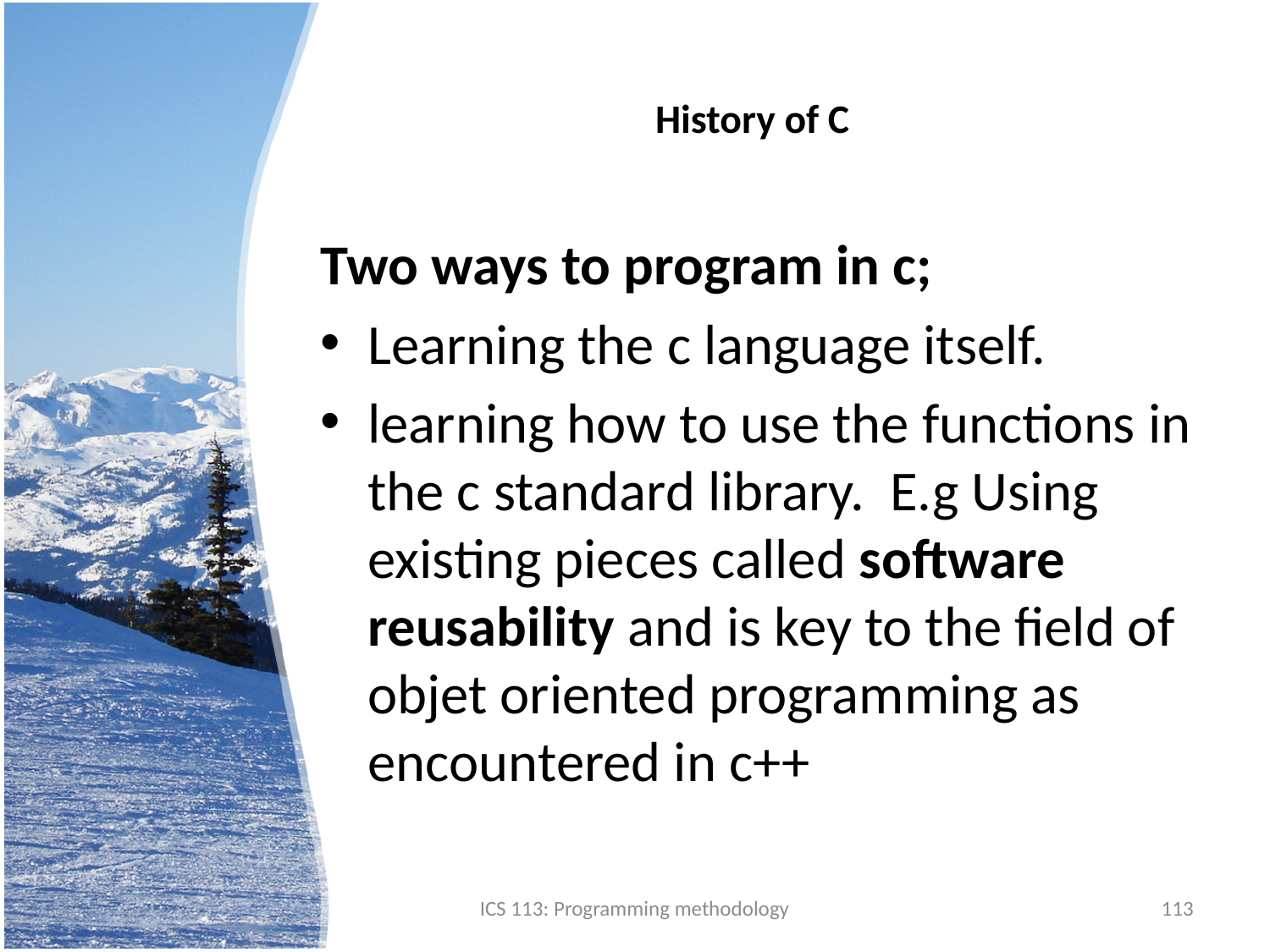

# History of C
Two ways to program in c;
Learning the c language itself.
learning how to use the functions in the c standard library.  E.g Using existing pieces called software reusability and is key to the field of objet oriented programming as encountered in c++

ICS 113: Programming methodology
113